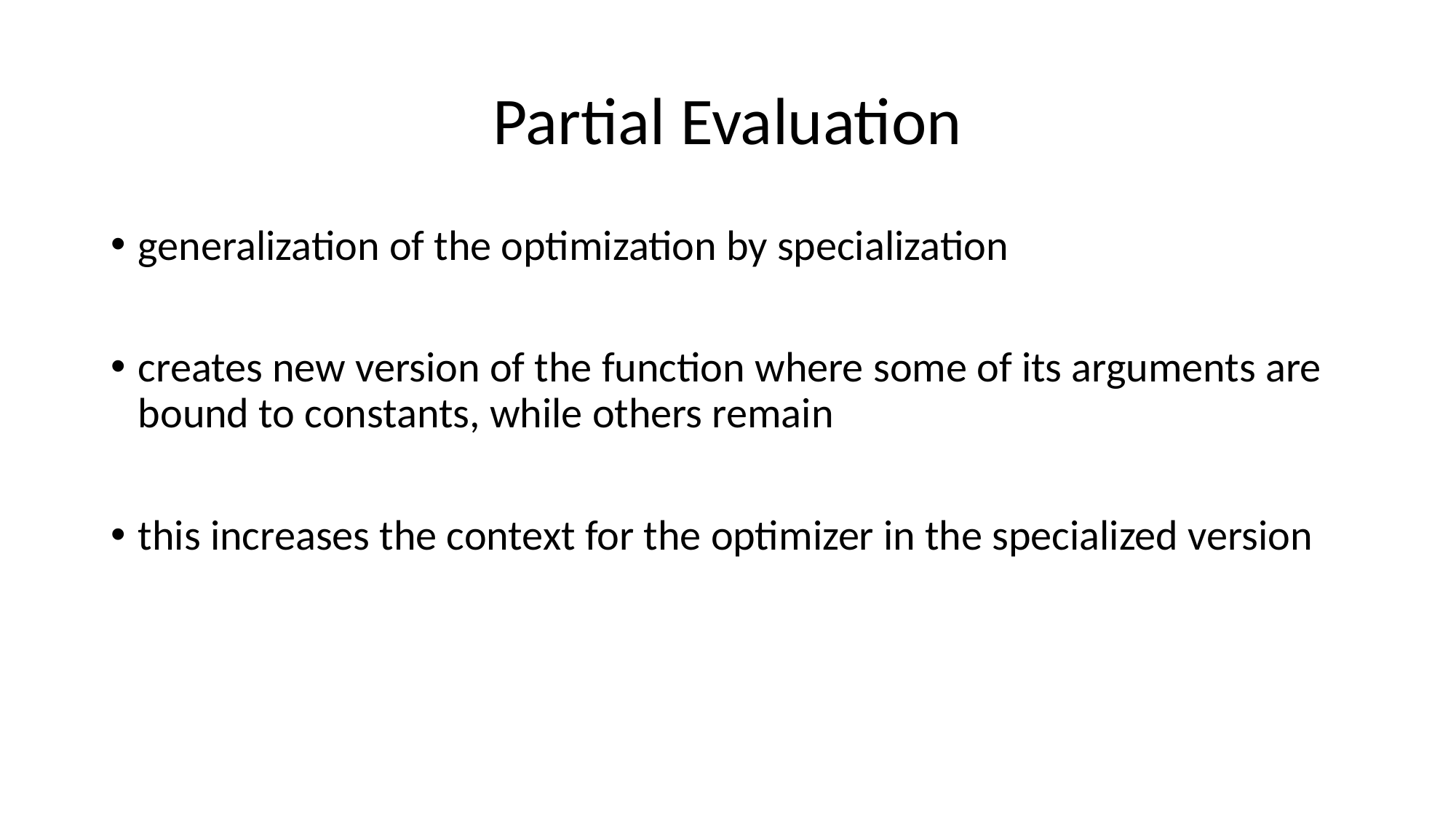

# Partial Evaluation
generalization of the optimization by specialization

creates new version of the function where some of its arguments are bound to constants, while others remain

this increases the context for the optimizer in the specialized version